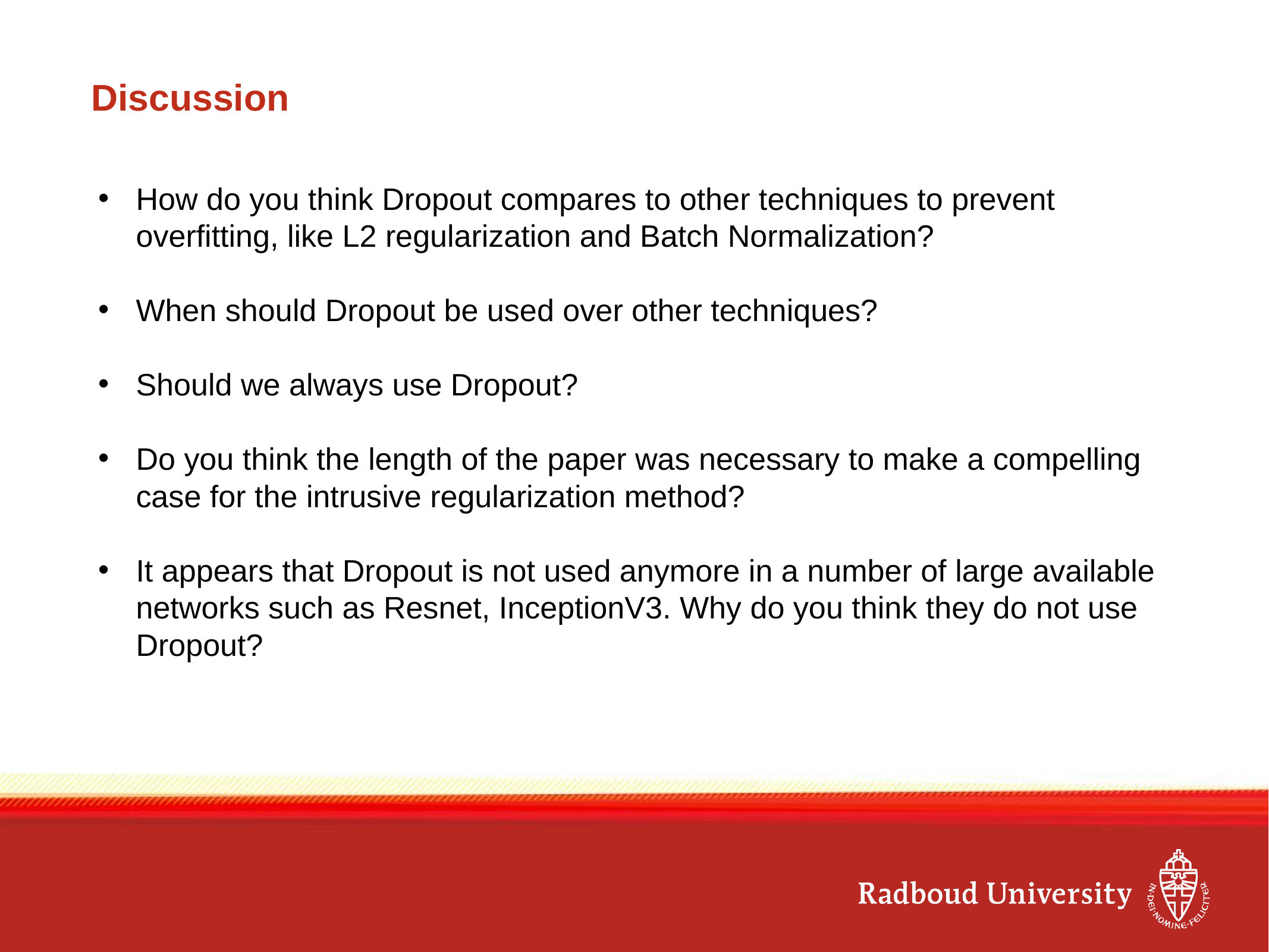

# Discussion
How do you think Dropout compares to other techniques to prevent overfitting, like L2 regularization and Batch Normalization?

When should Dropout be used over other techniques?

Should we always use Dropout?

Do you think the length of the paper was necessary to make a compelling case for the intrusive regularization method?

It appears that Dropout is not used anymore in a number of large available networks such as Resnet, InceptionV3. Why do you think they do not use Dropout?